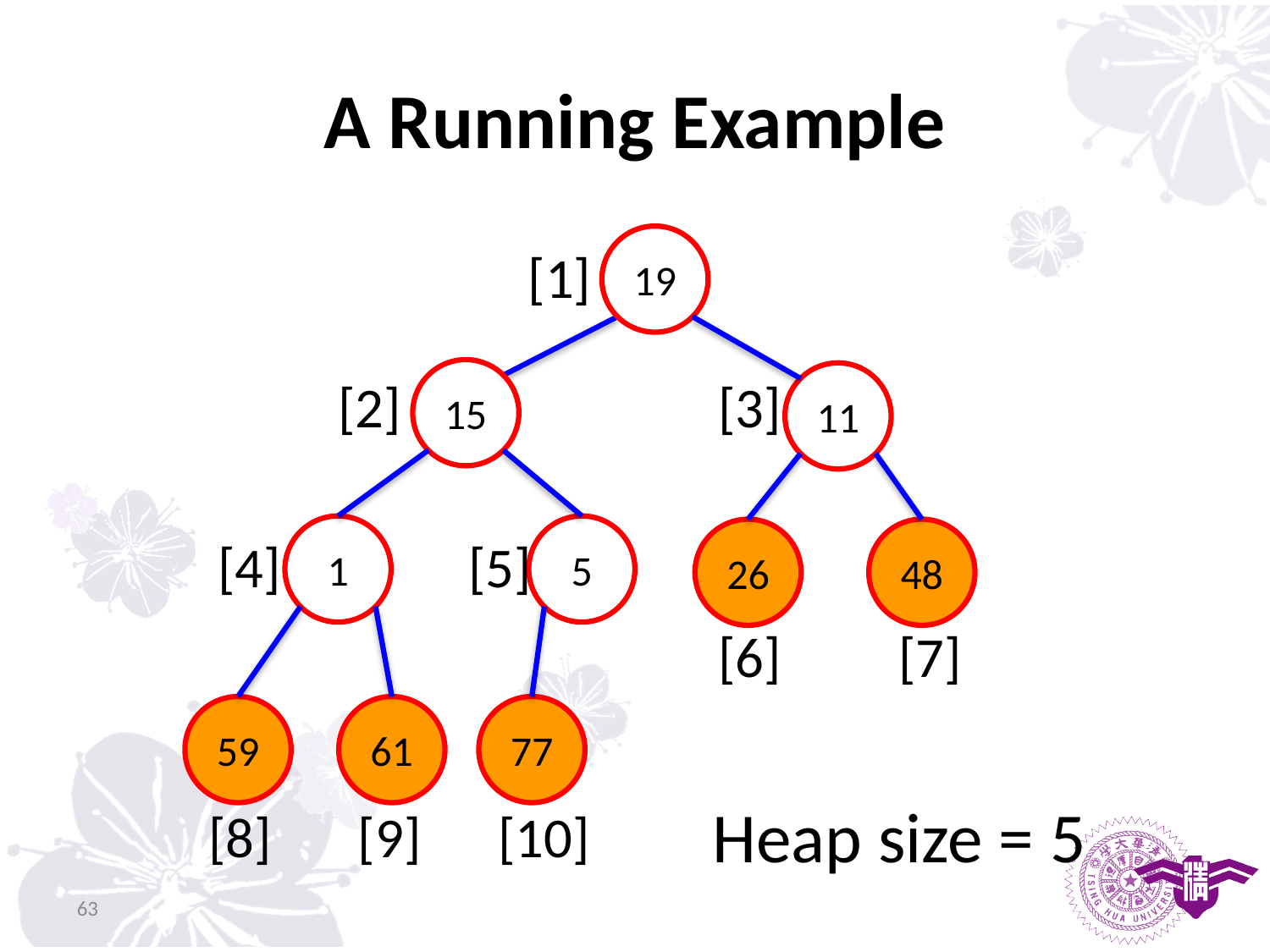

# A Running Example
19
[1]
15
11
[2]
[3]
1
5
26
48

[4]
[5]
[6]
[7]

59
61
77

Heap size = 5
[8]
[9]
[10]
63